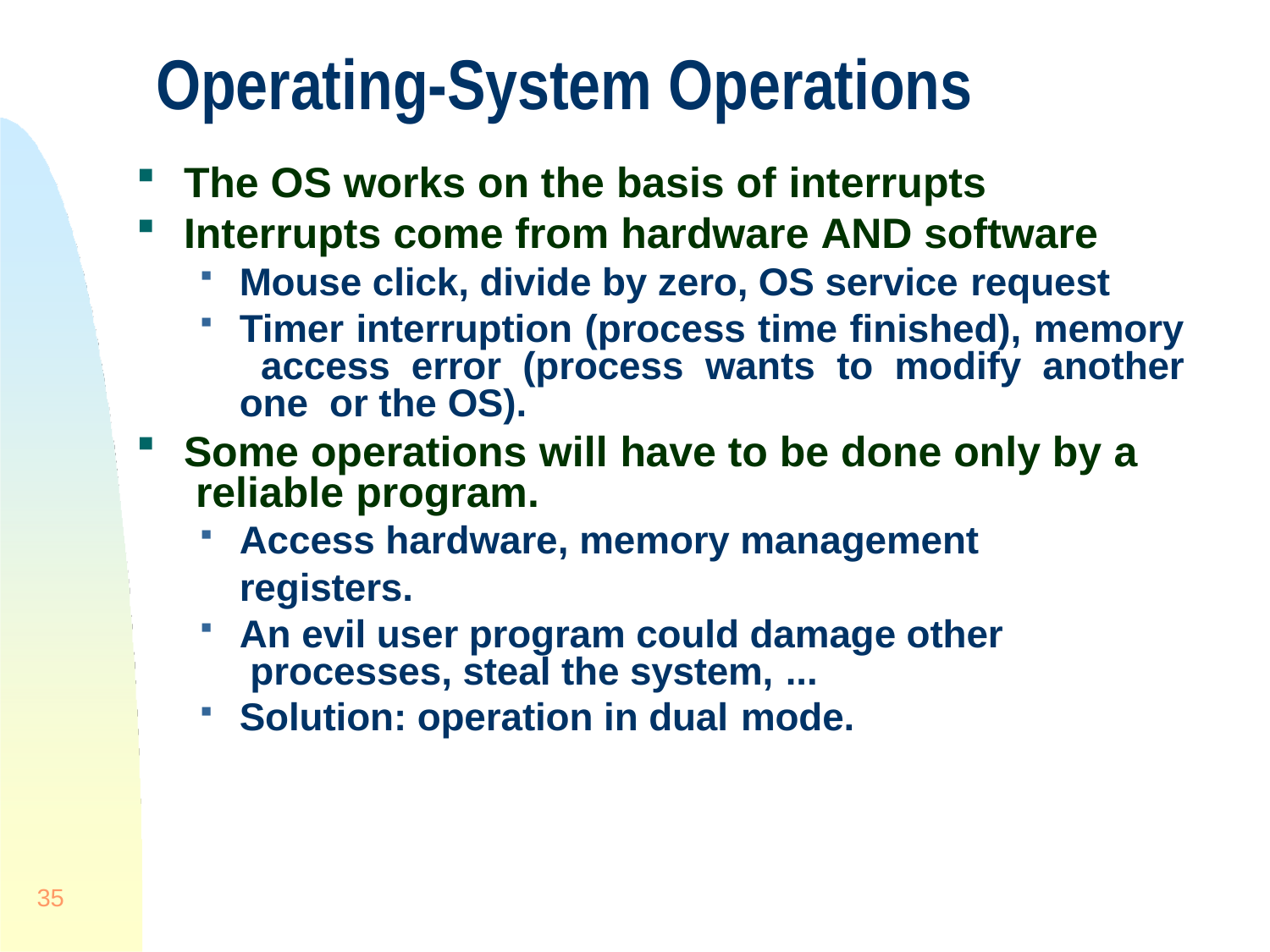

# Operating-System Operations
The OS works on the basis of interrupts
Interrupts come from hardware AND software
Mouse click, divide by zero, OS service request
Timer interruption (process time finished), memory  access error (process wants to modify another one  or the OS).
Some operations will have to be done only by a  reliable program.
Access hardware, memory management registers.
An evil user program could damage other  processes, steal the system, ...
Solution: operation in dual mode.
35